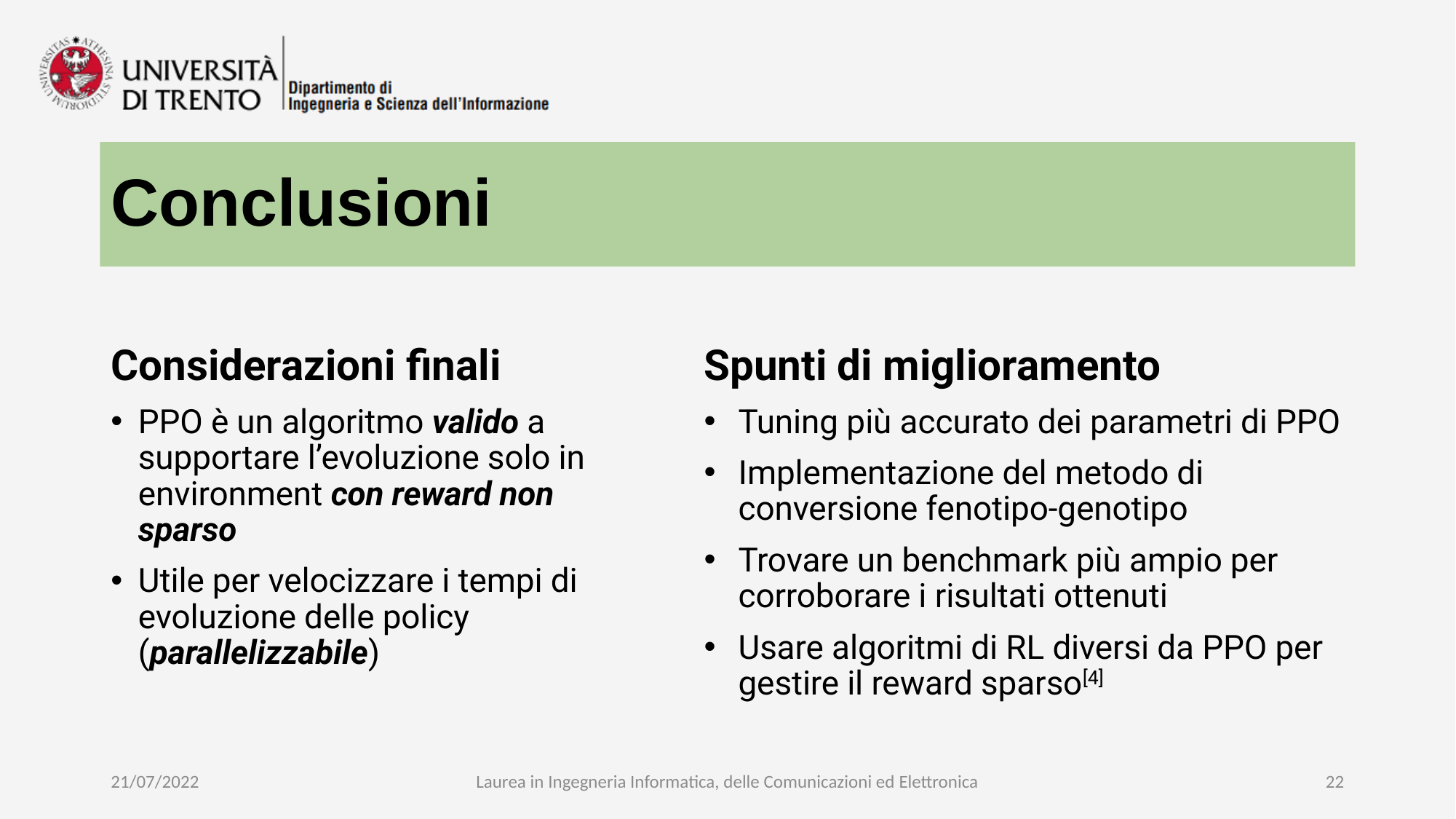

# Conclusioni
Considerazioni finali
PPO è un algoritmo valido a supportare l’evoluzione solo in environment con reward non sparso
Utile per velocizzare i tempi di evoluzione delle policy (parallelizzabile)
Spunti di miglioramento
Tuning più accurato dei parametri di PPO
Implementazione del metodo di conversione fenotipo-genotipo
Trovare un benchmark più ampio per corroborare i risultati ottenuti
Usare algoritmi di RL diversi da PPO per gestire il reward sparso[4]
21/07/2022
Laurea in Ingegneria Informatica, delle Comunicazioni ed Elettronica
22